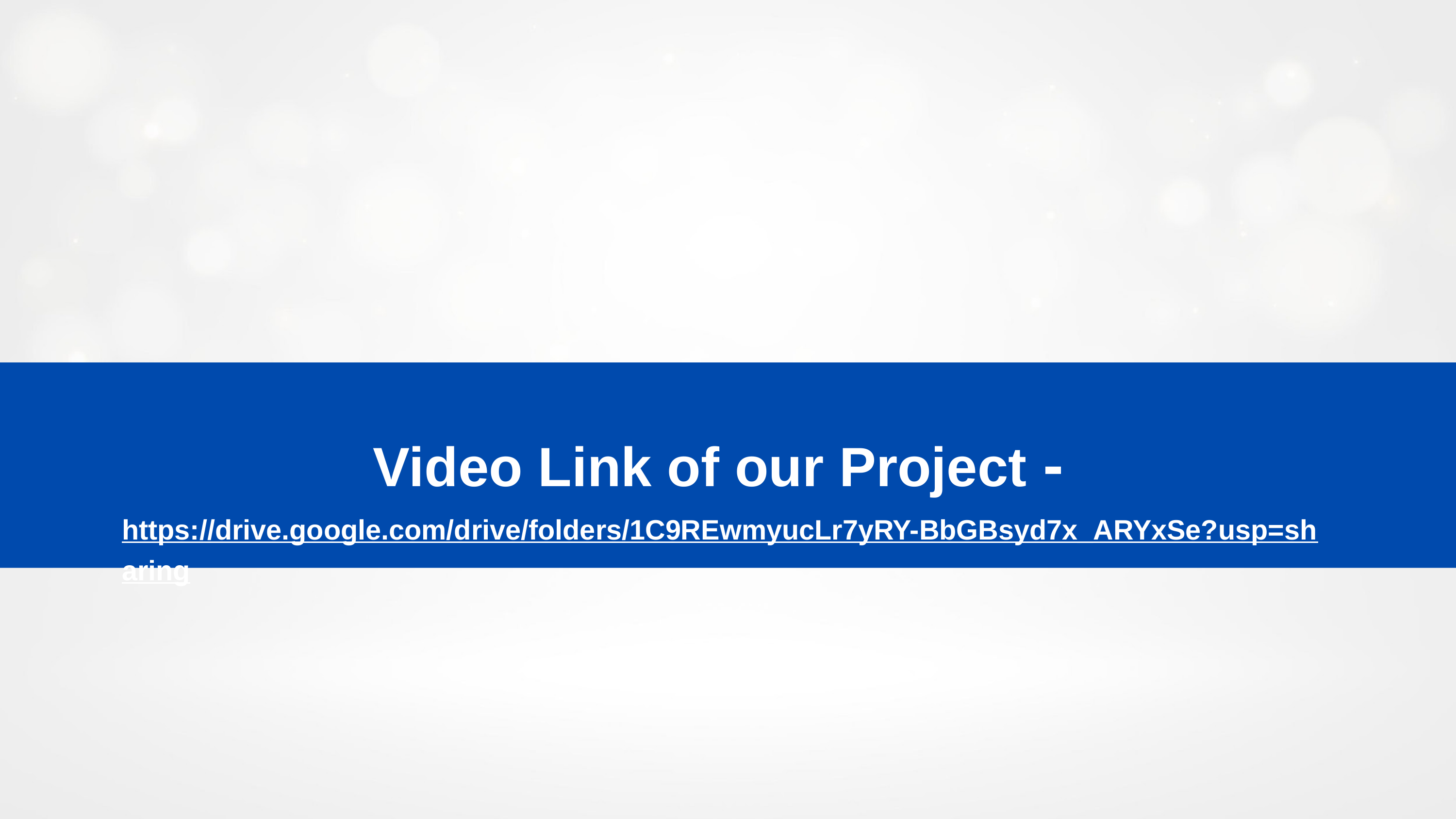

Video Link of our Project - https://drive.google.com/drive/folders/1C9REwmyucLr7yRY-BbGBsyd7x_ARYxSe?usp=sharing